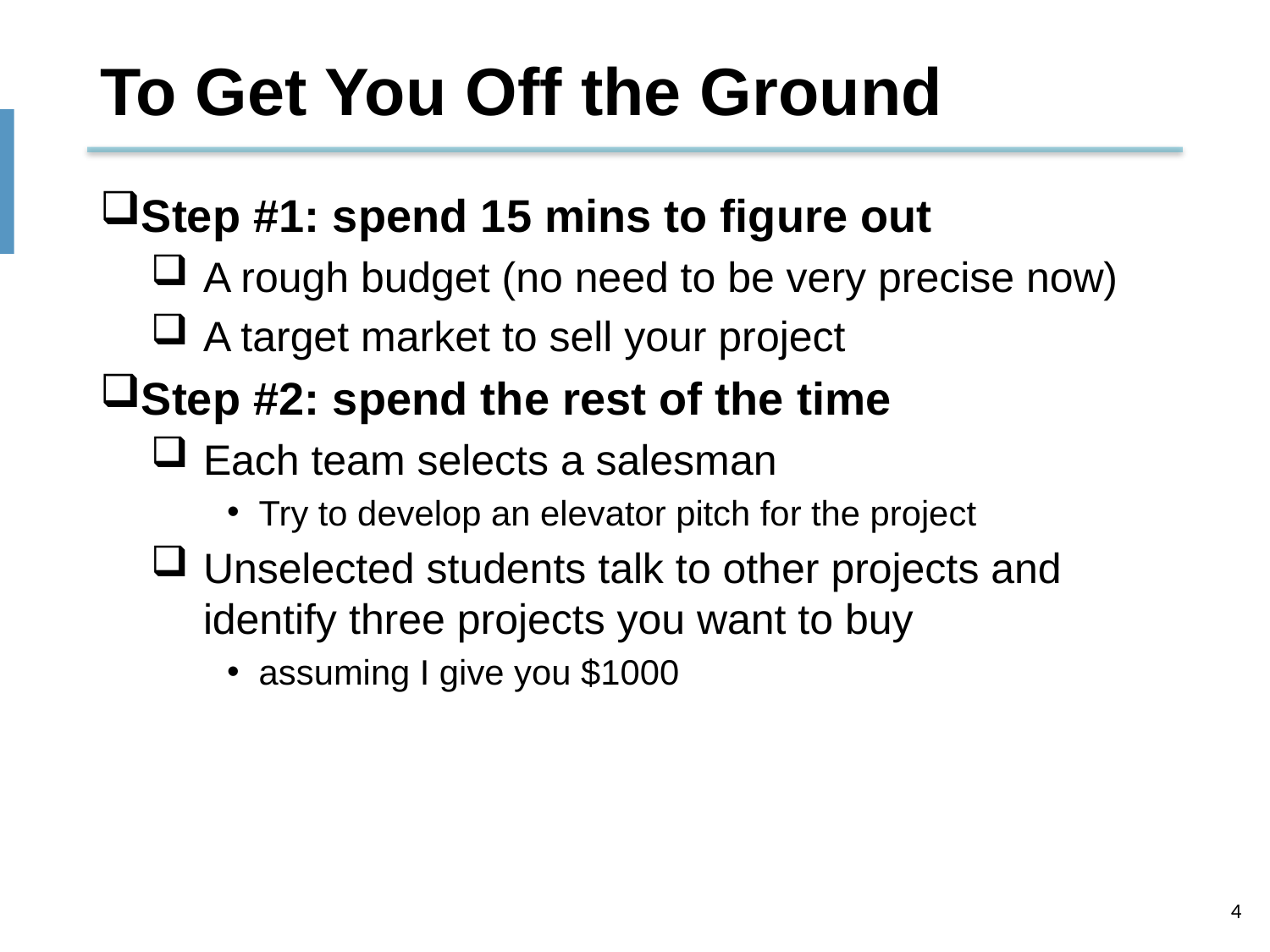

# To Get You Off the Ground
Step #1: spend 15 mins to figure out
A rough budget (no need to be very precise now)
A target market to sell your project
Step #2: spend the rest of the time
Each team selects a salesman
Try to develop an elevator pitch for the project
Unselected students talk to other projects and identify three projects you want to buy
assuming I give you $1000

4